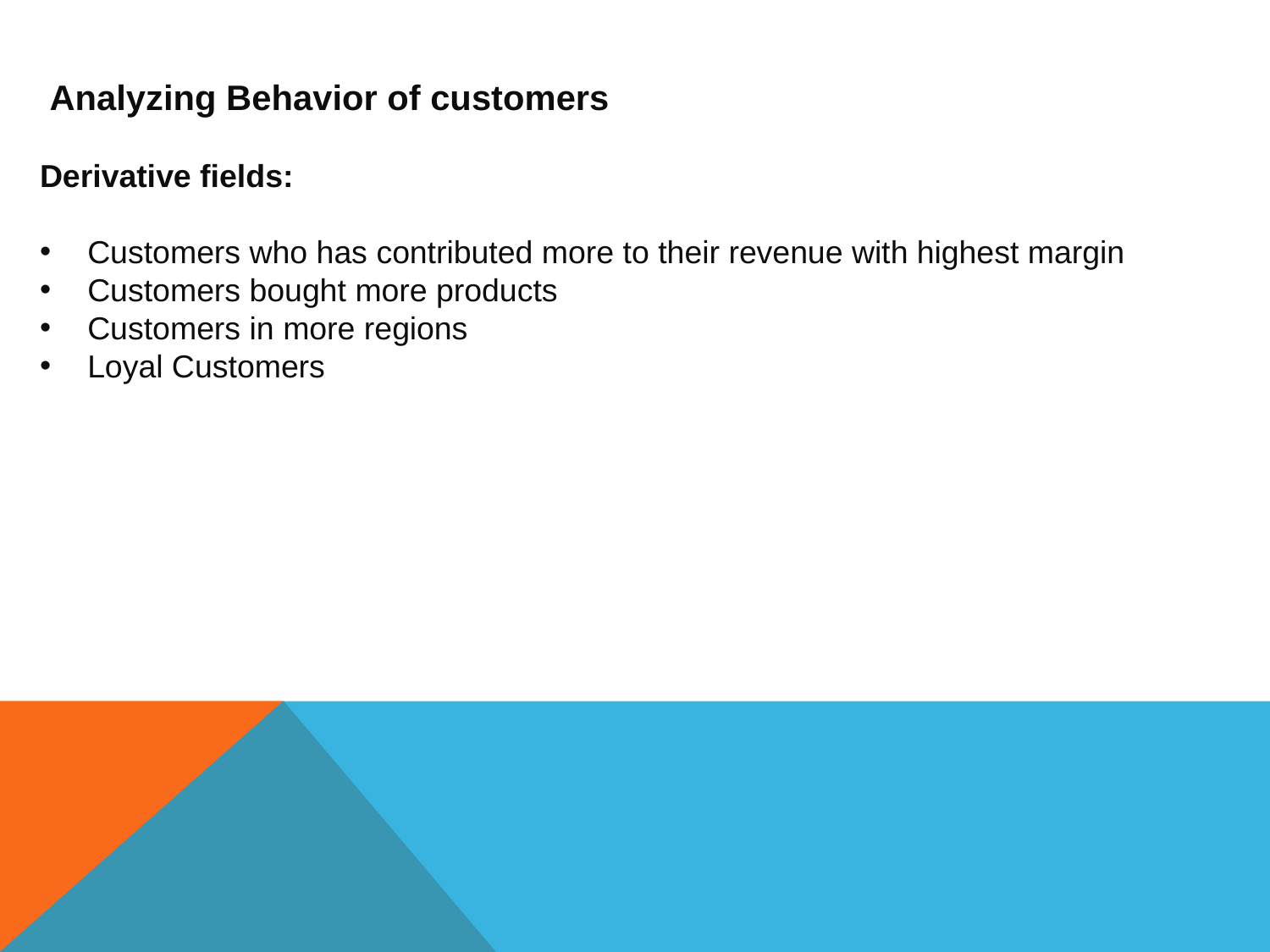

Analyzing Behavior of customers

Derivative fields:

Customers who has contributed more to their revenue with highest margin
Customers bought more products
Customers in more regions
Loyal Customers